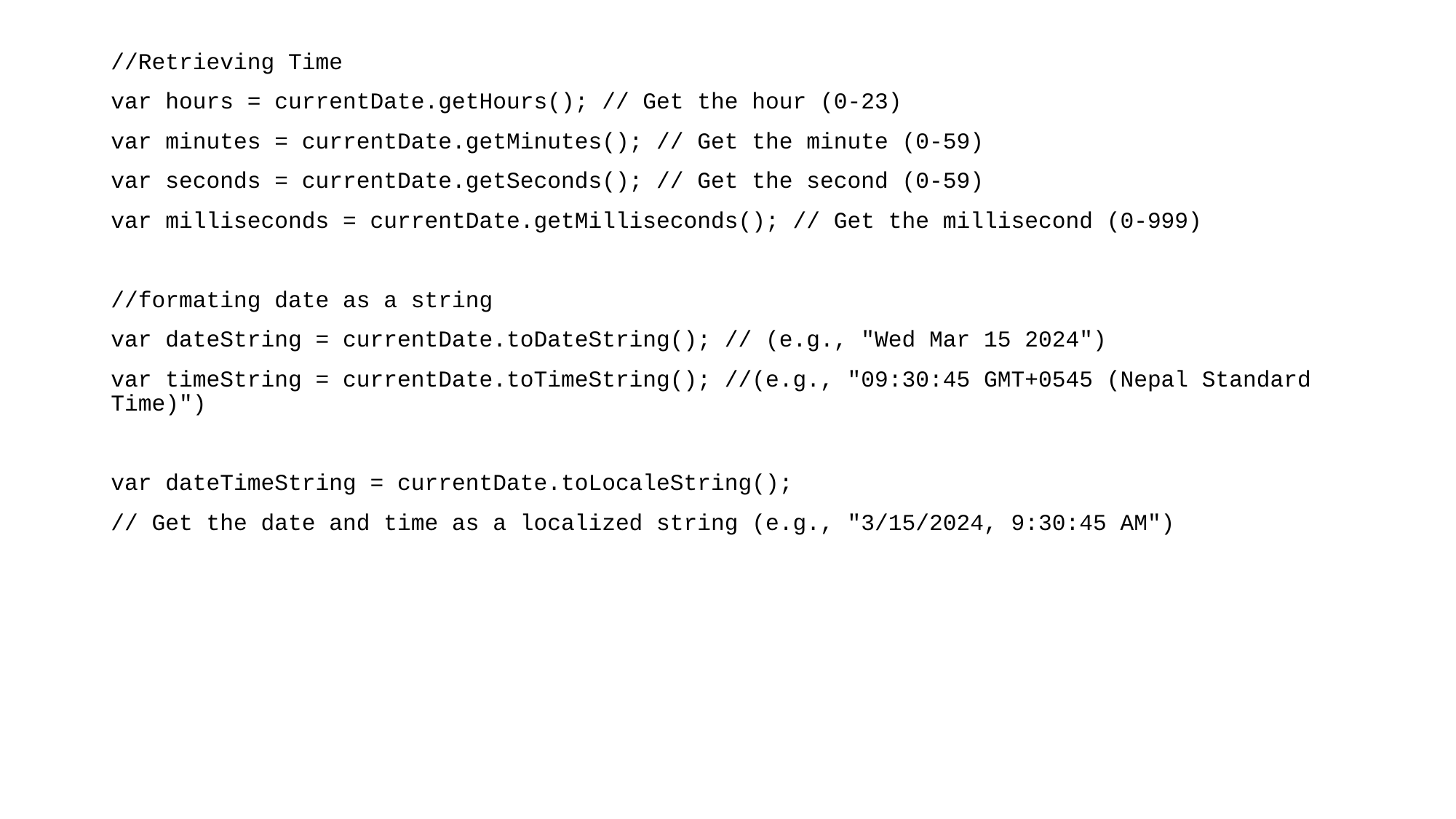

//Retrieving Time
var hours = currentDate.getHours(); // Get the hour (0-23)
var minutes = currentDate.getMinutes(); // Get the minute (0-59)
var seconds = currentDate.getSeconds(); // Get the second (0-59)
var milliseconds = currentDate.getMilliseconds(); // Get the millisecond (0-999)

//formating date as a string
var dateString = currentDate.toDateString(); // (e.g., "Wed Mar 15 2024")
var timeString = currentDate.toTimeString(); //(e.g., "09:30:45 GMT+0545 (Nepal Standard Time)")

var dateTimeString = currentDate.toLocaleString();
// Get the date and time as a localized string (e.g., "3/15/2024, 9:30:45 AM")